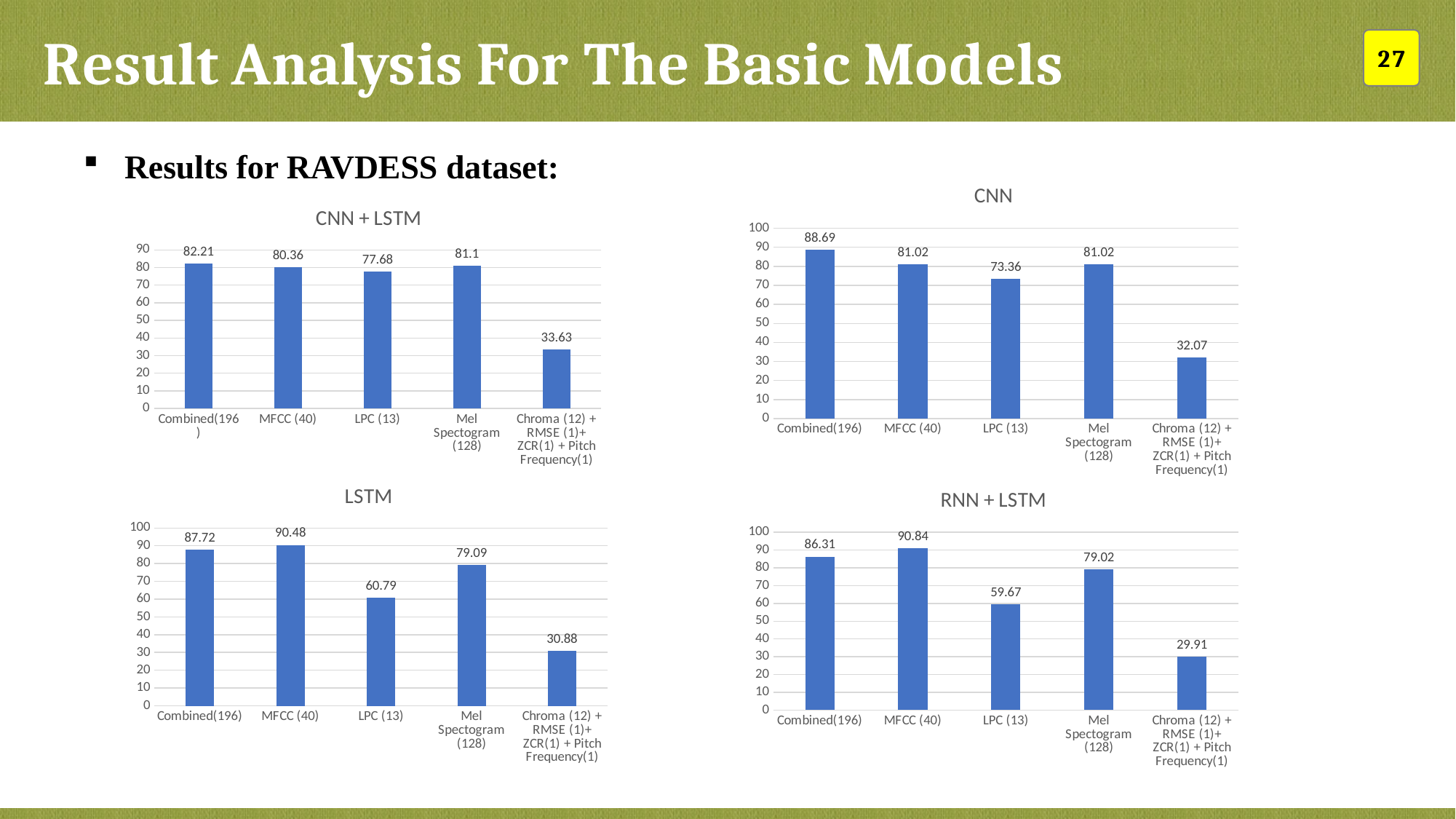

Result Analysis For The Basic Models
27

Results for RAVDESS dataset:

### Chart: CNN

| Category |  |
|---|---|
| Combined(196) | 88.69 |
| MFCC (40) | 81.02 |
| LPC (13) | 73.36 |
| Mel Spectogram (128) | 81.02 |
| Chroma (12) + RMSE (1)+
ZCR(1) + Pitch Frequency(1) | 32.07 |

### Chart: CNN + LSTM

| Category |  |
|---|---|
| Combined(196) | 82.21 |
| MFCC (40) | 80.36 |
| LPC (13) | 77.68 |
| Mel Spectogram (128) | 81.1 |
| Chroma (12) + RMSE (1)+
ZCR(1) + Pitch Frequency(1) | 33.63 |

### Chart: LSTM

| Category |  |
|---|---|
| Combined(196) | 87.72 |
| MFCC (40) | 90.48 |
| LPC (13) | 60.79 |
| Mel Spectogram (128) | 79.09 |
| Chroma (12) + RMSE (1)+
ZCR(1) + Pitch Frequency(1) | 30.88 |

### Chart: RNN + LSTM

| Category |  |
|---|---|
| Combined(196) | 86.31 |
| MFCC (40) | 90.84 |
| LPC (13) | 59.67 |
| Mel Spectogram (128) | 79.02 |
| Chroma (12) + RMSE (1)+
ZCR(1) + Pitch Frequency(1) | 29.91 |